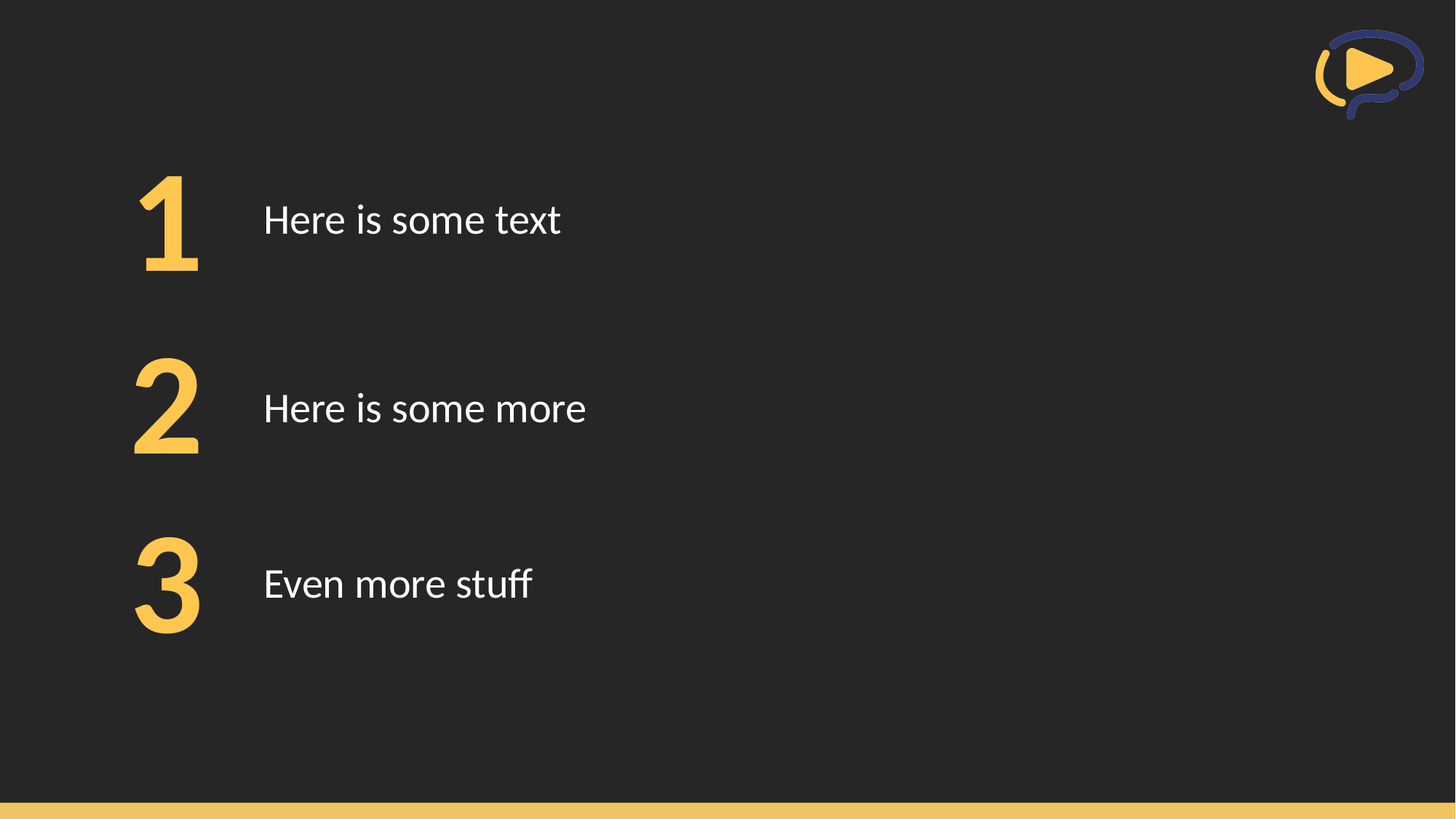

Here is some text
Here is some more
Even more stuff